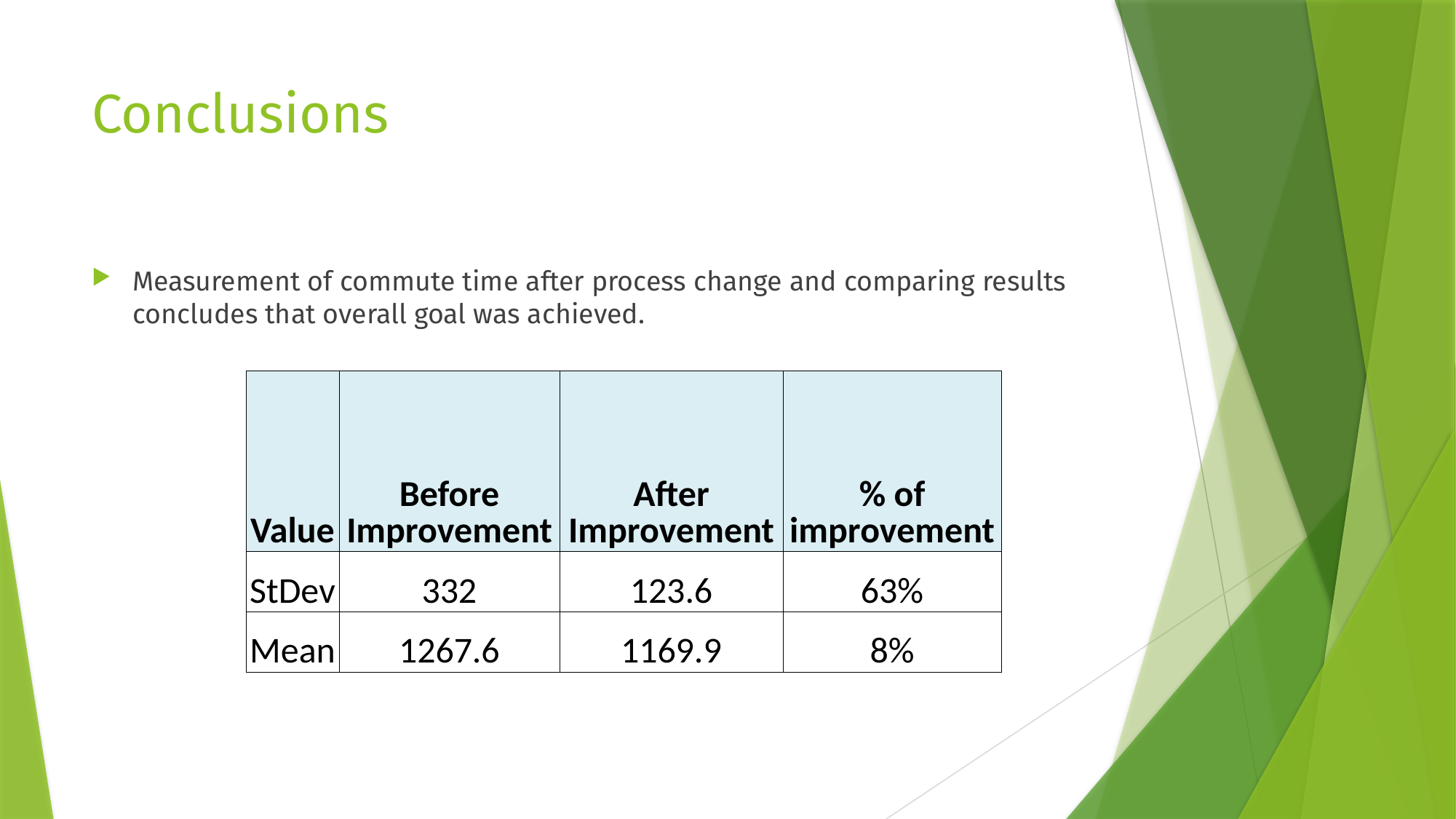

# Conclusions
Measurement of commute time after process change and comparing results concludes that overall goal was achieved.
| Value | Before Improvement | After Improvement | % of improvement |
| --- | --- | --- | --- |
| StDev | 332 | 123.6 | 63% |
| Mean | 1267.6 | 1169.9 | 8% |